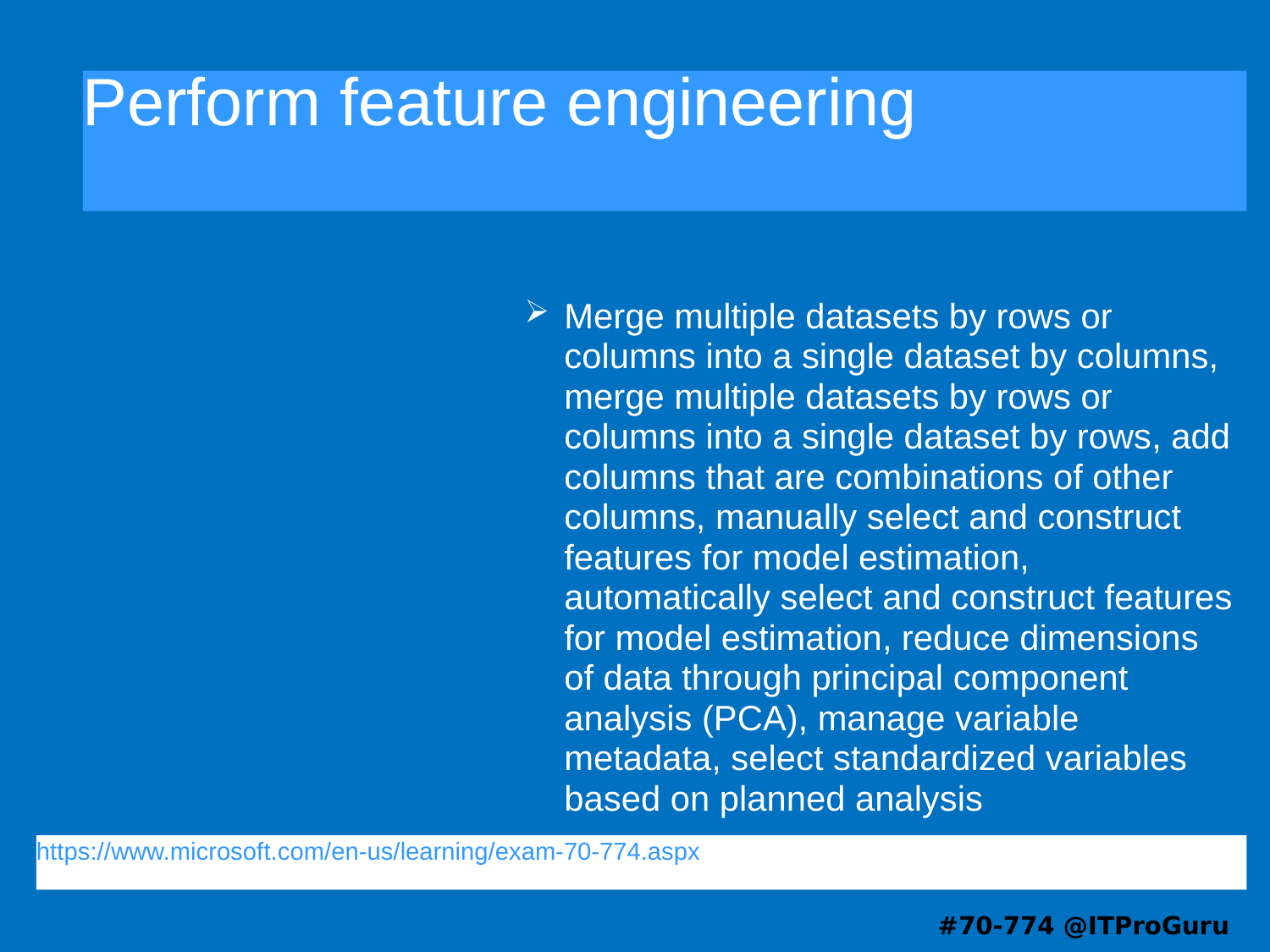

# Perform feature engineering
Merge multiple datasets by rows or columns into a single dataset by columns, merge multiple datasets by rows or columns into a single dataset by rows, add columns that are combinations of other columns, manually select and construct features for model estimation, automatically select and construct features for model estimation, reduce dimensions of data through principal component analysis (PCA), manage variable metadata, select standardized variables based on planned analysis

https://www.microsoft.com/en-us/learning/exam-70-774.aspx